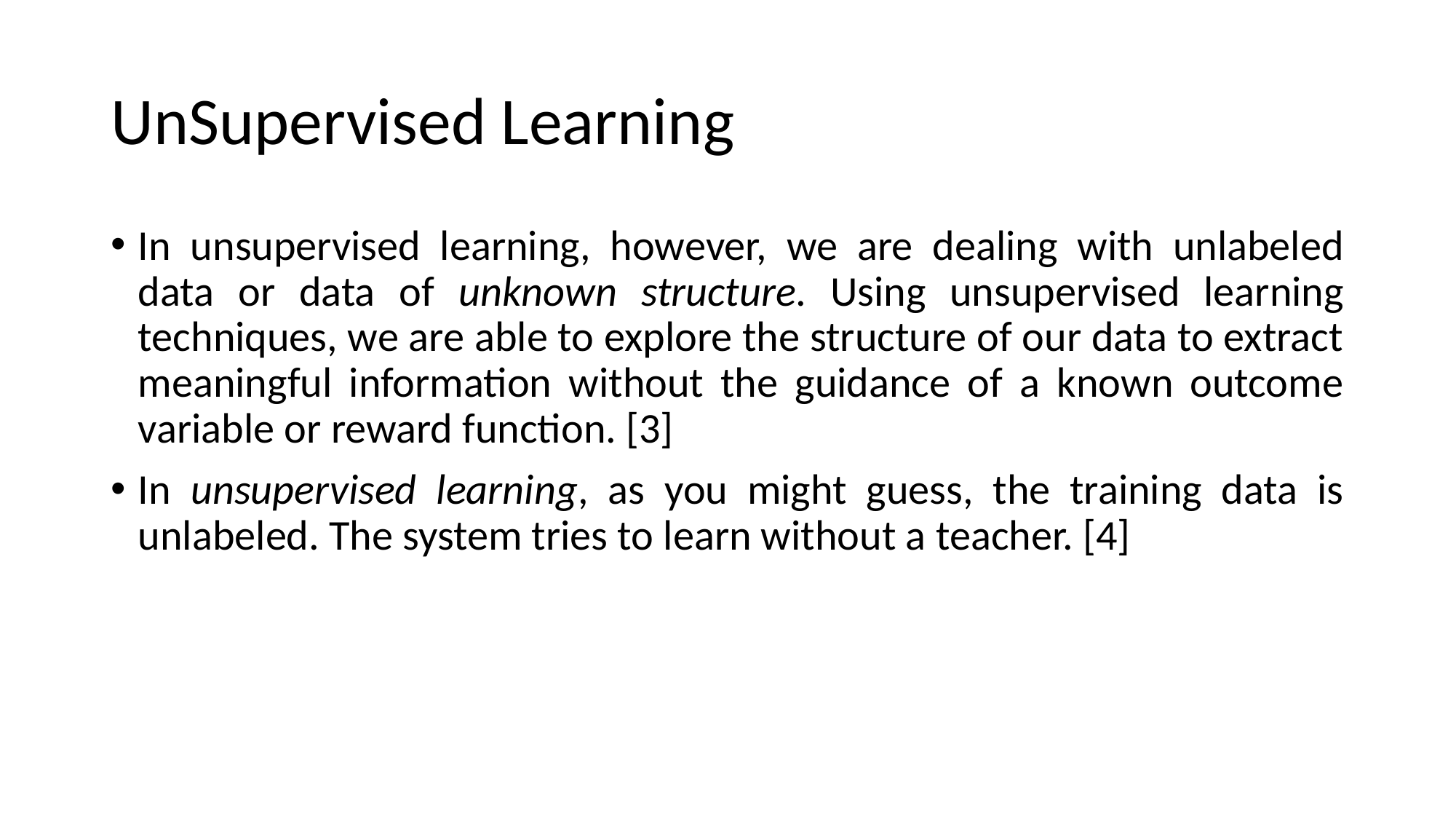

# UnSupervised Learning
In unsupervised learning, however, we are dealing with unlabeled data or data of unknown structure. Using unsupervised learning techniques, we are able to explore the structure of our data to extract meaningful information without the guidance of a known outcome variable or reward function. [3]
In unsupervised learning, as you might guess, the training data is unlabeled. The system tries to learn without a teacher. [4]